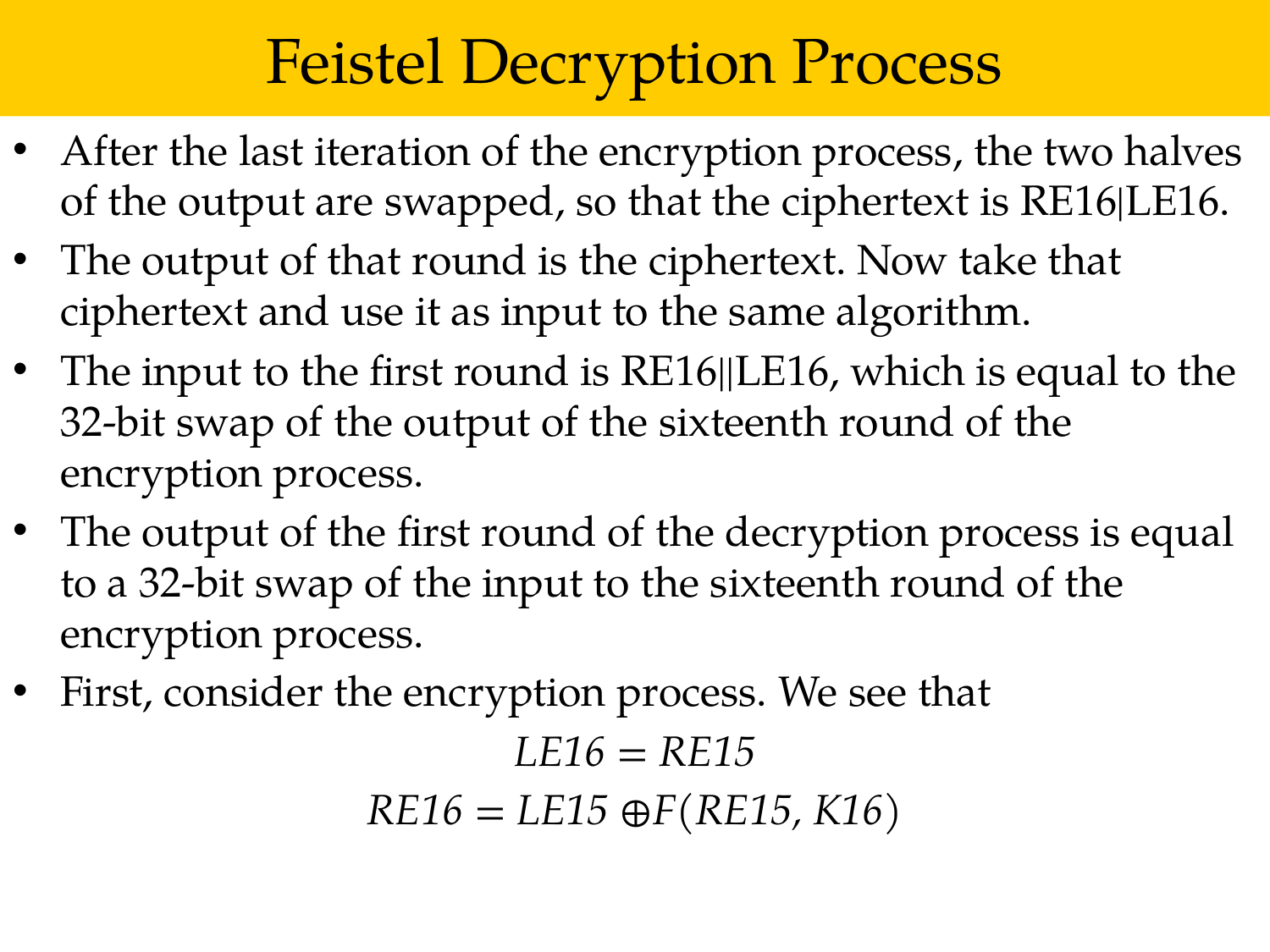

# Feistel Decryption Process
After the last iteration of the encryption process, the two halves of the output are swapped, so that the ciphertext is RE16|LE16.
The output of that round is the ciphertext. Now take that ciphertext and use it as input to the same algorithm.
The input to the first round is RE16||LE16, which is equal to the 32-bit swap of the output of the sixteenth round of the encryption process.
The output of the first round of the decryption process is equal to a 32-bit swap of the input to the sixteenth round of the encryption process.
First, consider the encryption process. We see that
LE16 = RE15
RE16 = LE15 ⊕F(RE15, K16)